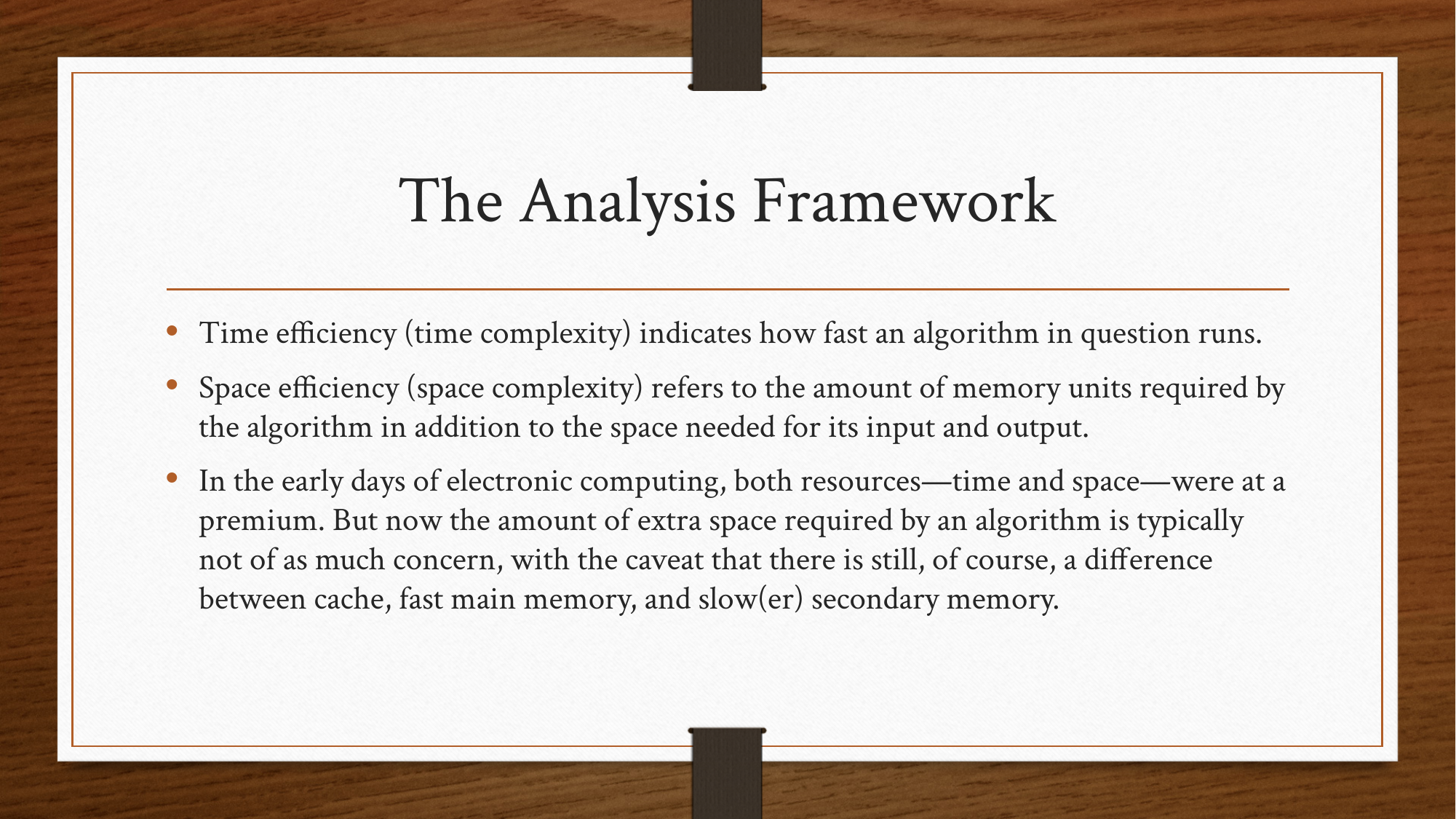

# The Analysis Framework
Time efficiency (time complexity) indicates how fast an algorithm in question runs.
Space efficiency (space complexity) refers to the amount of memory units required by the algorithm in addition to the space needed for its input and output.
In the early days of electronic computing, both resources—time and space—were at a premium. But now the amount of extra space required by an algorithm is typically not of as much concern, with the caveat that there is still, of course, a difference between cache, fast main memory, and slow(er) secondary memory.